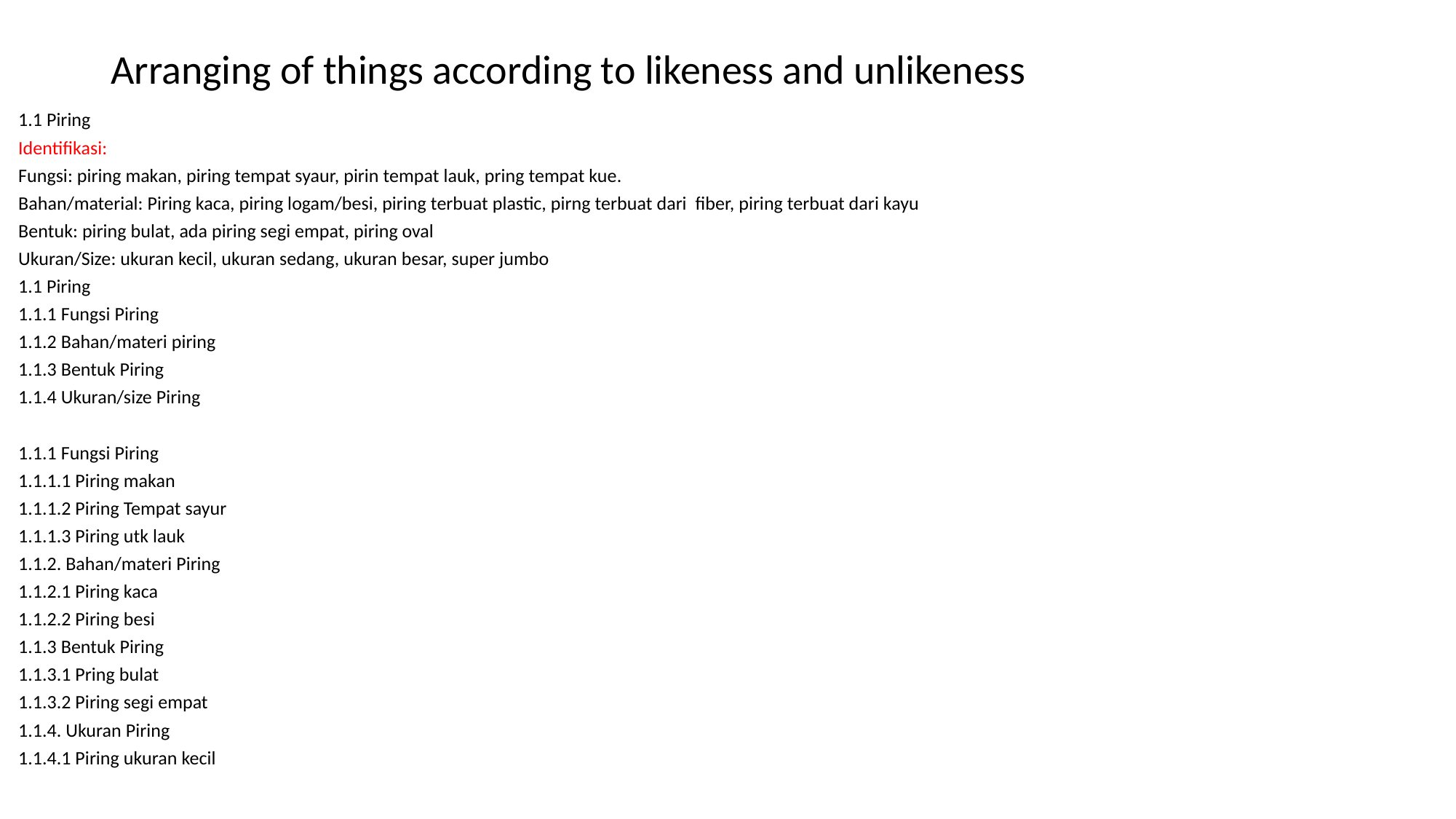

# Arranging of things according to likeness and unlikeness
1.1 Piring
Identifikasi:
Fungsi: piring makan, piring tempat syaur, pirin tempat lauk, pring tempat kue.
Bahan/material: Piring kaca, piring logam/besi, piring terbuat plastic, pirng terbuat dari  fiber, piring terbuat dari kayu
Bentuk: piring bulat, ada piring segi empat, piring oval
Ukuran/Size: ukuran kecil, ukuran sedang, ukuran besar, super jumbo
1.1 Piring
1.1.1 Fungsi Piring
1.1.2 Bahan/materi piring
1.1.3 Bentuk Piring
1.1.4 Ukuran/size Piring

1.1.1 Fungsi Piring
1.1.1.1 Piring makan
1.1.1.2 Piring Tempat sayur
1.1.1.3 Piring utk lauk
1.1.2. Bahan/materi Piring
1.1.2.1 Piring kaca
1.1.2.2 Piring besi
1.1.3 Bentuk Piring
1.1.3.1 Pring bulat
1.1.3.2 Piring segi empat
1.1.4. Ukuran Piring
1.1.4.1 Piring ukuran kecil